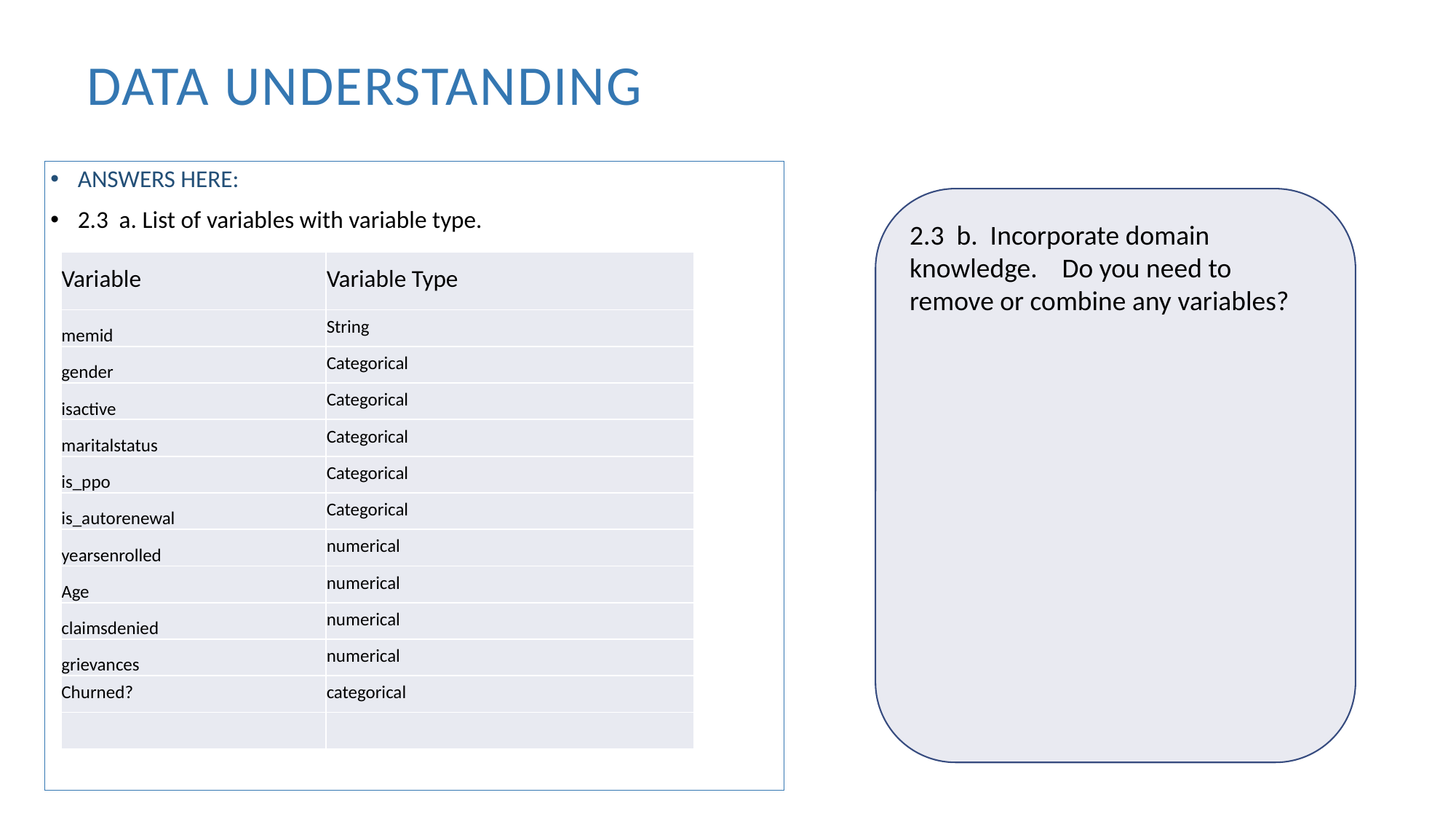

dATA understanding
ANSWERS HERE:
2.3  a. List of variables with variable type.

2.3  b.  Incorporate domain knowledge.    Do you need to remove or combine any variables?

| Variable | Variable Type |
| --- | --- |
| memid | String |
| gender | Categorical |
| isactive | Categorical |
| maritalstatus | Categorical |
| is\_ppo | Categorical |
| is\_autorenewal | Categorical |
| yearsenrolled | numerical |
| Age | numerical |
| claimsdenied | numerical |
| grievances | numerical |
| Churned? | categorical |
|  |  |